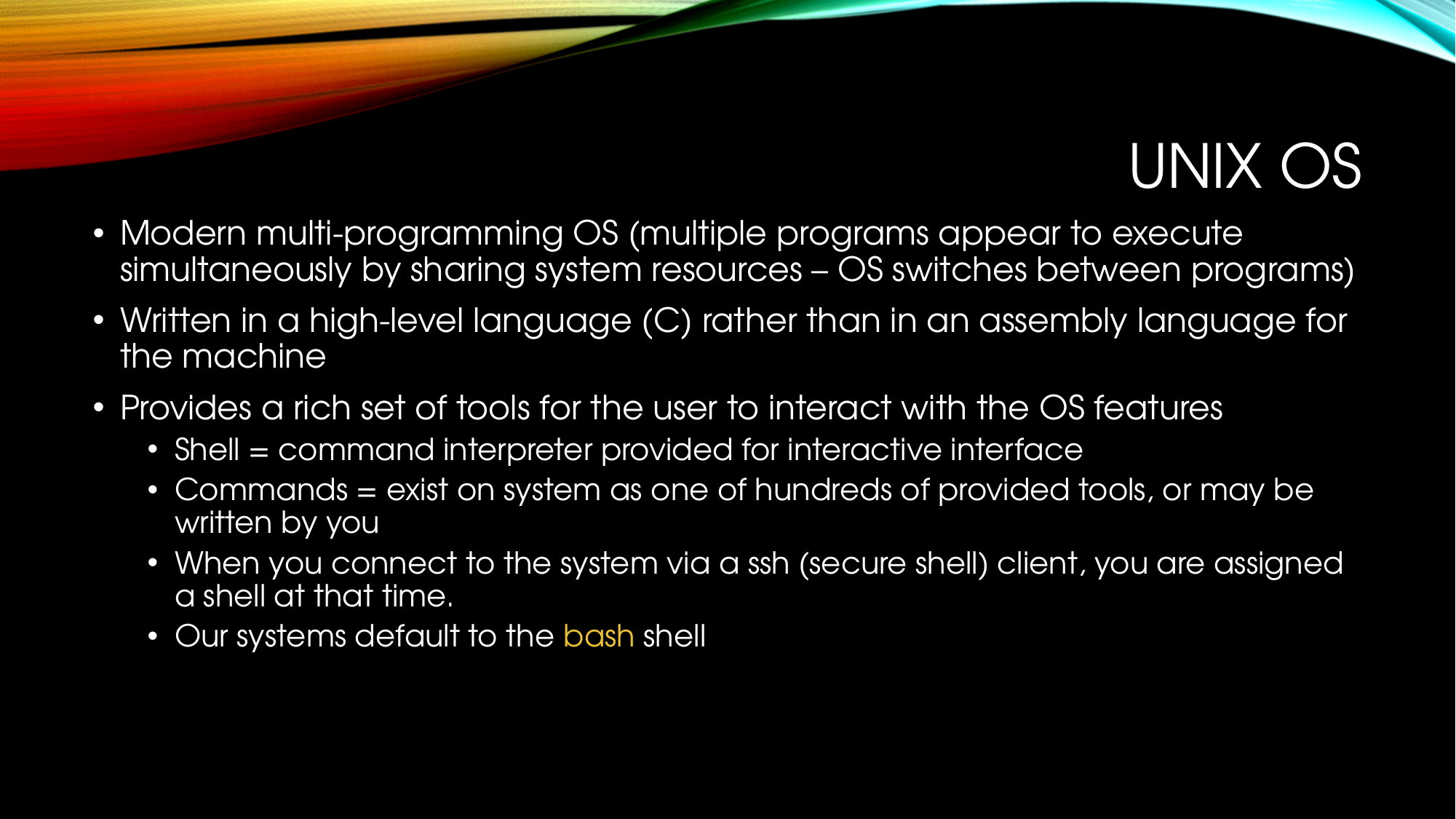

# UNIX OS
Modern multi-programming OS (multiple programs appear to execute simultaneously by sharing system resources – OS switches between programs)
Written in a high-level language (C) rather than in an assembly language for the machine
Provides a rich set of tools for the user to interact with the OS features
Shell = command interpreter provided for interactive interface
Commands = exist on system as one of hundreds of provided tools, or may be written by you
When you connect to the system via a ssh (secure shell) client, you are assigned a shell at that time.
Our systems default to the bash shell